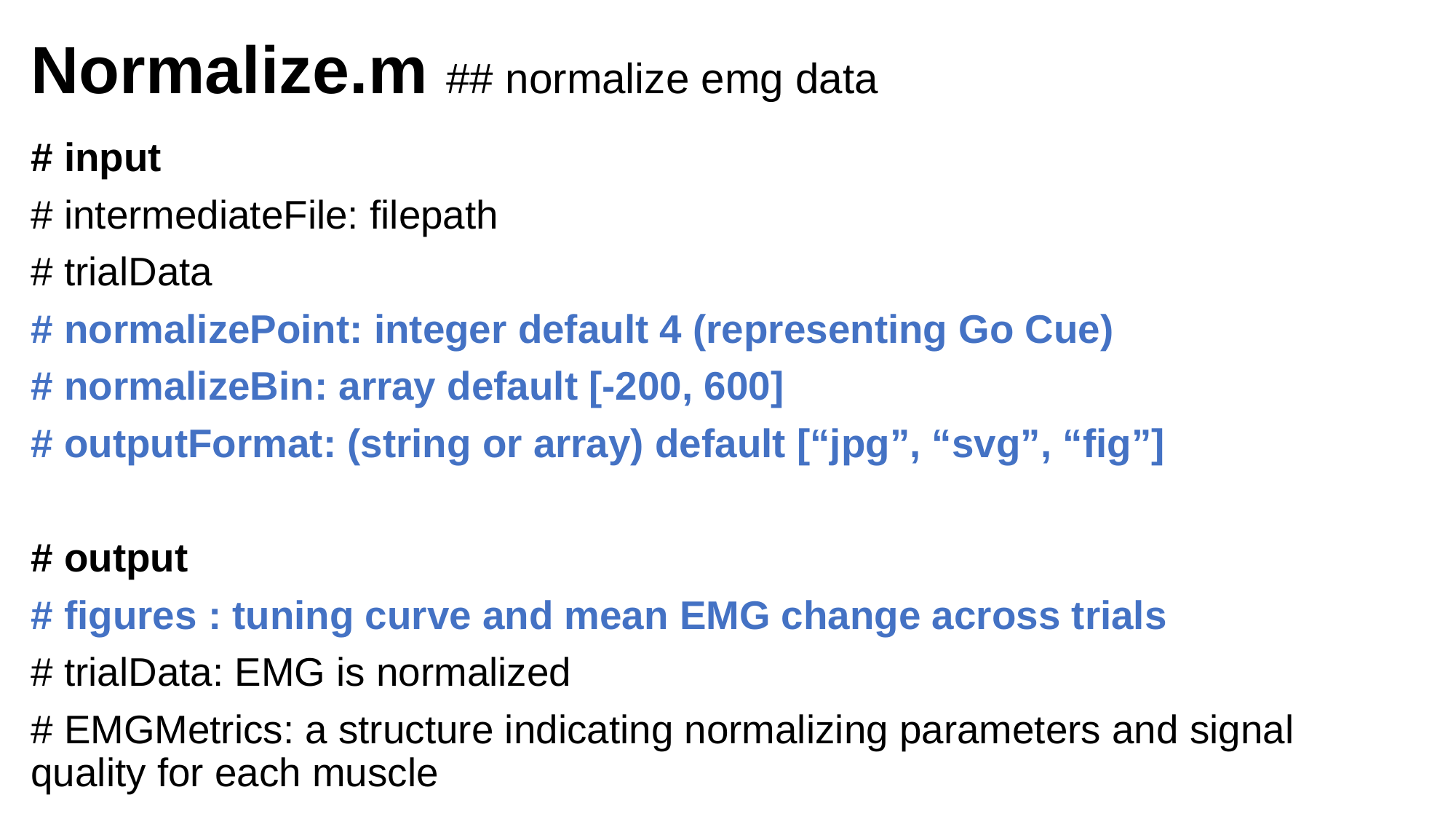

# Normalize.m ## normalize emg data
# input
# intermediateFile: filepath
# trialData
# normalizePoint: integer default 4 (representing Go Cue)
# normalizeBin: array default [-200, 600]
# outputFormat: (string or array) default [“jpg”, “svg”, “fig”]

# output
# figures : tuning curve and mean EMG change across trials
# trialData: EMG is normalized
# EMGMetrics: a structure indicating normalizing parameters and signal quality for each muscle